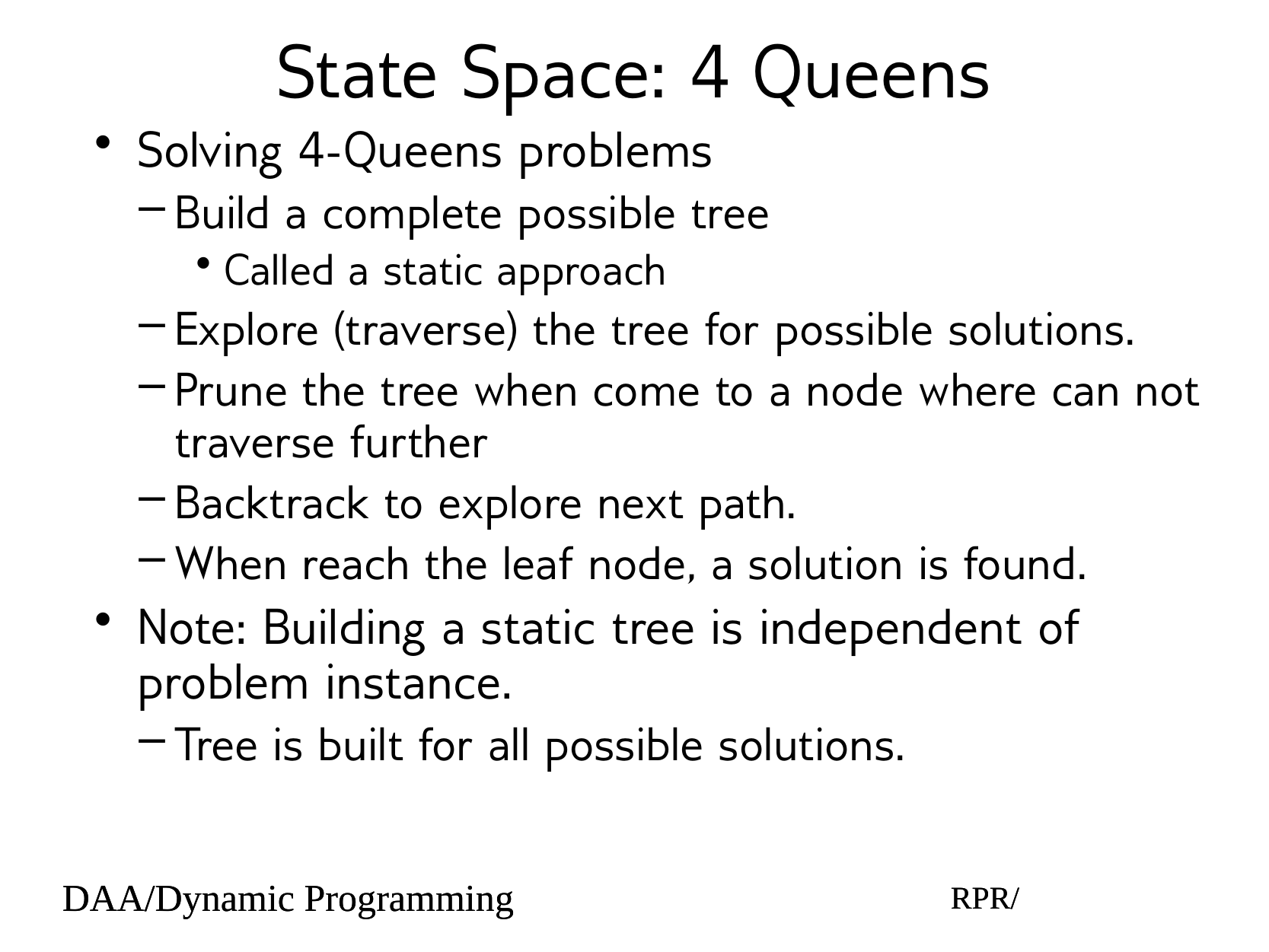

# State Space: 4 Queens
Solving 4-Queens problems
Build a complete possible tree
Called a static approach
Explore (traverse) the tree for possible solutions.
Prune the tree when come to a node where can not traverse further
Backtrack to explore next path.
When reach the leaf node, a solution is found.
Note: Building a static tree is independent of problem instance.
Tree is built for all possible solutions.
DAA/Dynamic Programming
RPR/
7